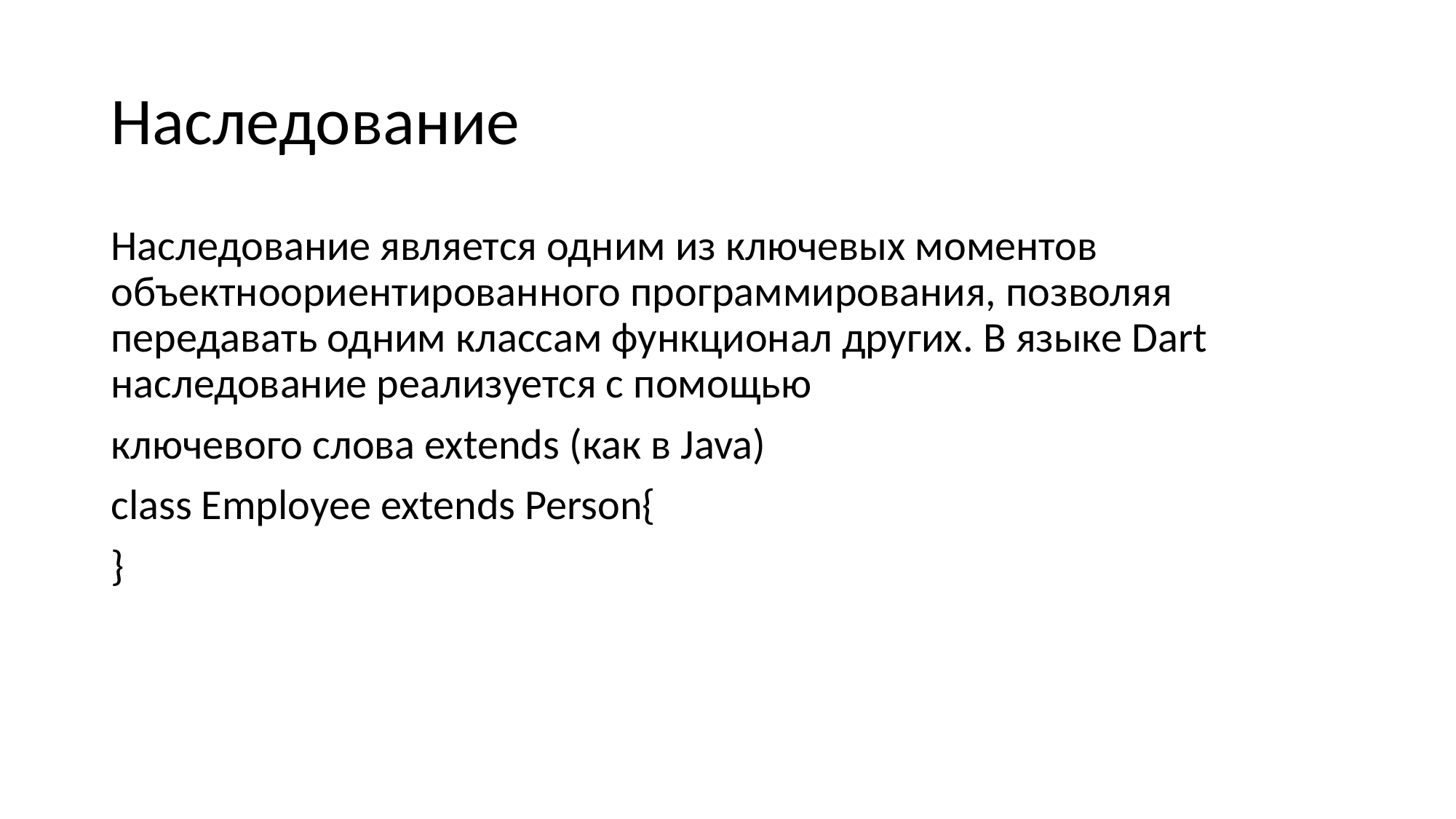

# Наследование
Наследование является одним из ключевых моментов объектноориентированного программирования, позволяя передавать одним классам функционал других. В языке Dart наследование реализуется с помощью
ключевого слова extends (как в Java)
class Employee extends Person{
}